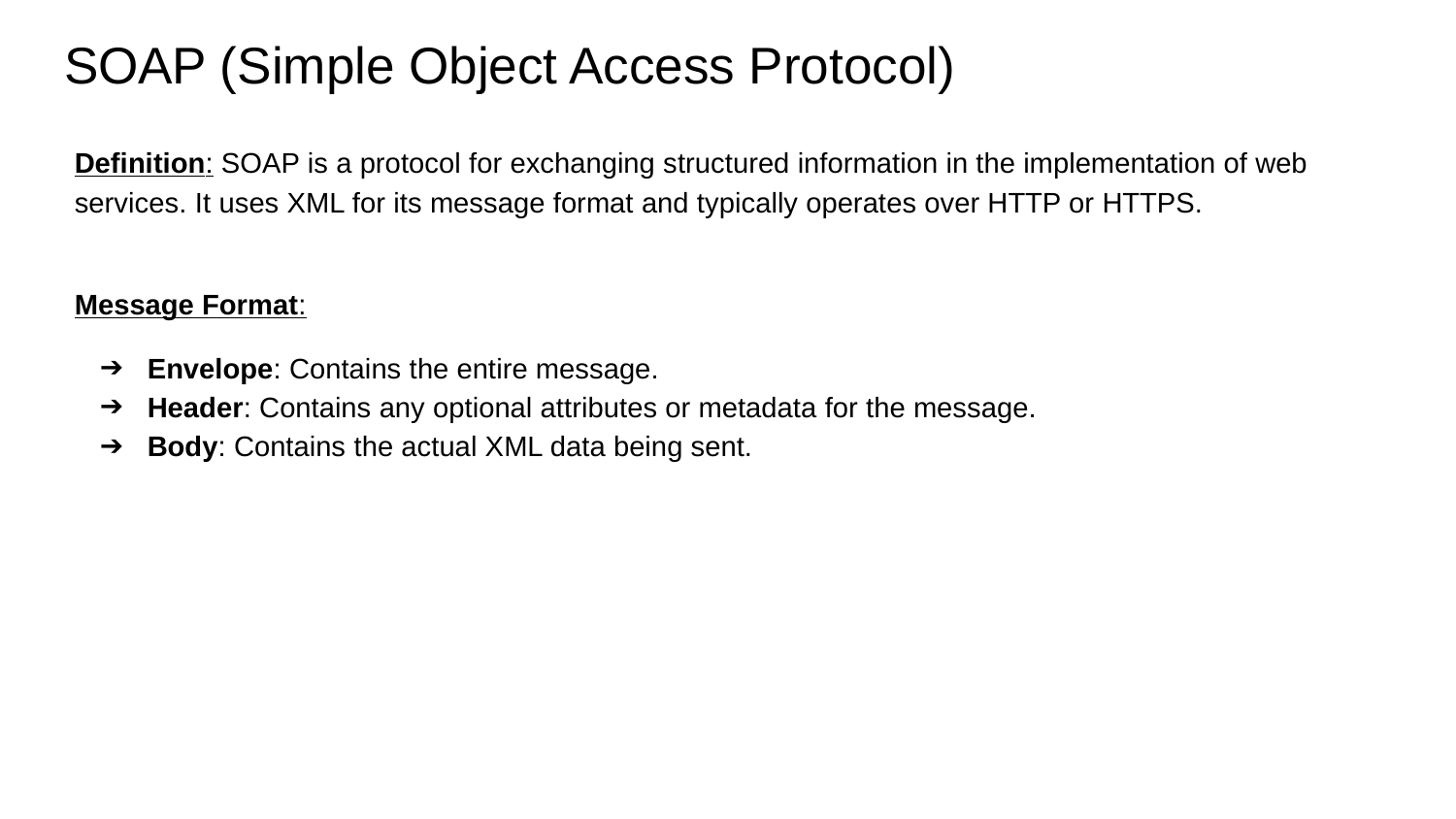

# SOAP (Simple Object Access Protocol)
Definition: SOAP is a protocol for exchanging structured information in the implementation of web services. It uses XML for its message format and typically operates over HTTP or HTTPS.

Message Format:
Envelope: Contains the entire message.
Header: Contains any optional attributes or metadata for the message.
Body: Contains the actual XML data being sent.